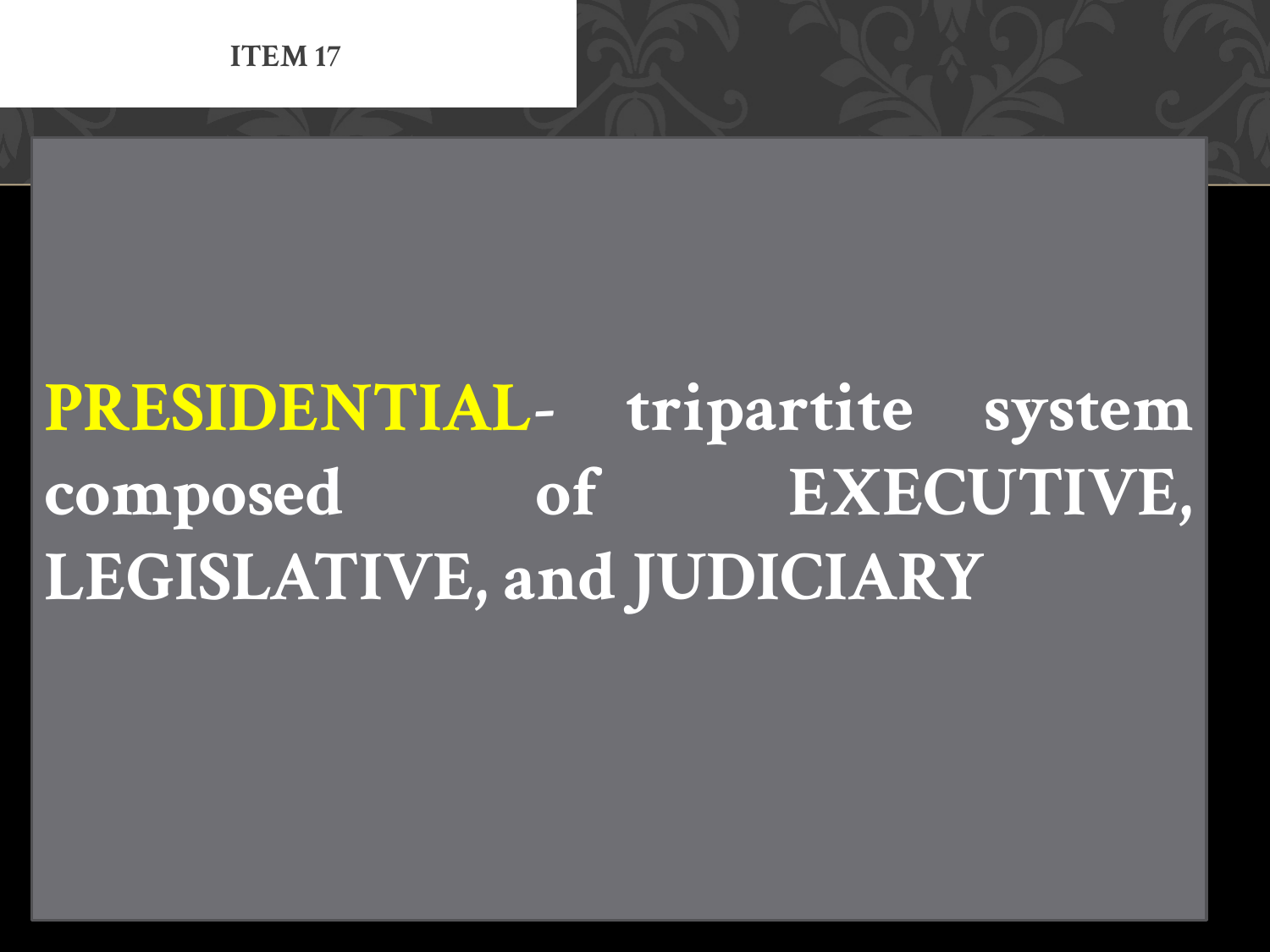

# Item 17
PRESIDENTIAL- tripartite system composed of EXECUTIVE, LEGISLATIVE, and JUDICIARY